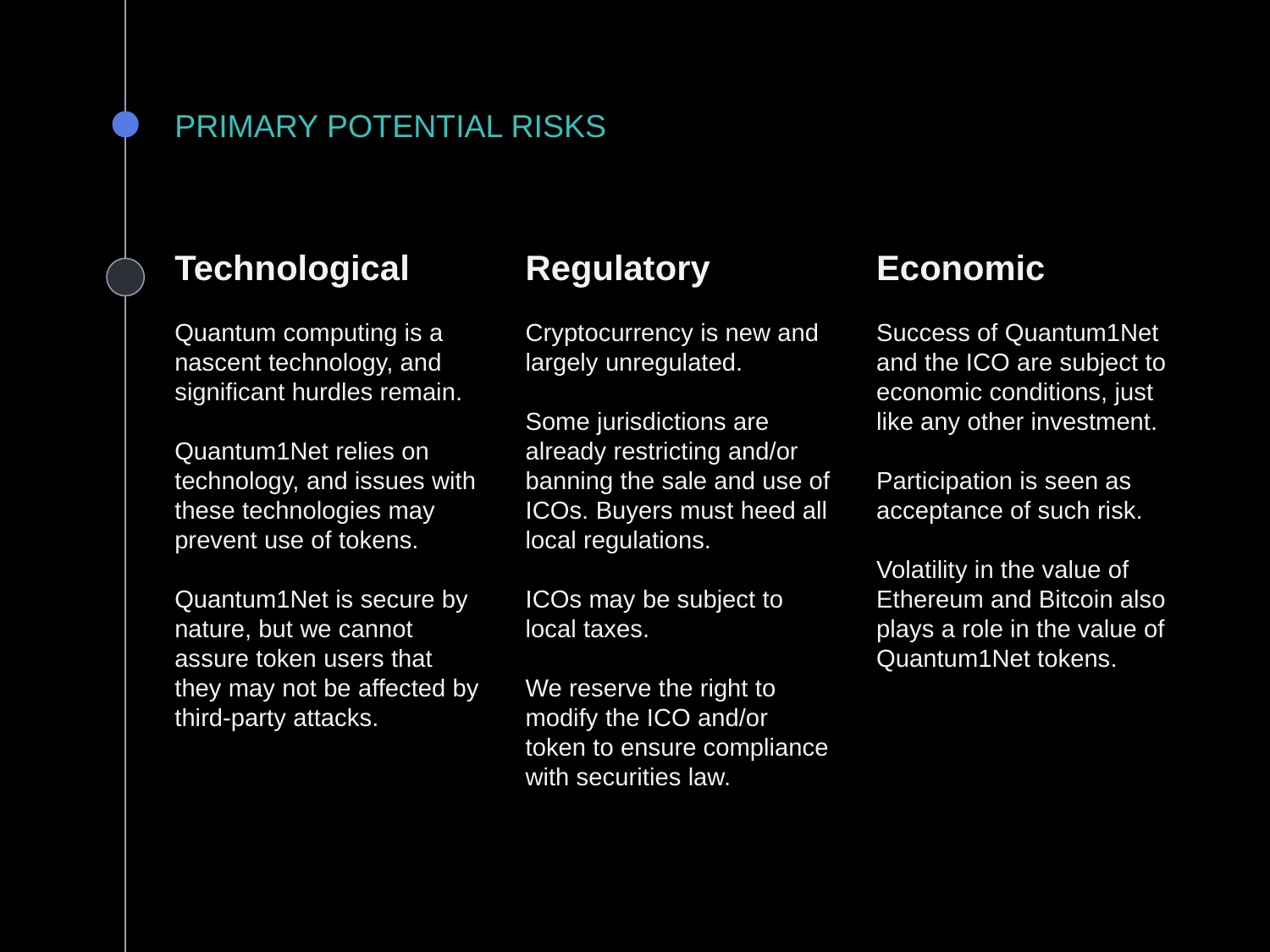

# PRIMARY POTENTIAL RISKS
Technological
Quantum computing is a nascent technology, and significant hurdles remain.

Quantum1Net relies on technology, and issues with these technologies may prevent use of tokens.

Quantum1Net is secure by nature, but we cannot assure token users that they may not be affected by third-party attacks.
Regulatory
Cryptocurrency is new and largely unregulated.

Some jurisdictions are already restricting and/or banning the sale and use of ICOs. Buyers must heed all local regulations.

ICOs may be subject to local taxes.

We reserve the right to modify the ICO and/or token to ensure compliance with securities law.
Economic
Success of Quantum1Net and the ICO are subject to economic conditions, just like any other investment.

Participation is seen as acceptance of such risk.

Volatility in the value of Ethereum and Bitcoin also plays a role in the value of Quantum1Net tokens.